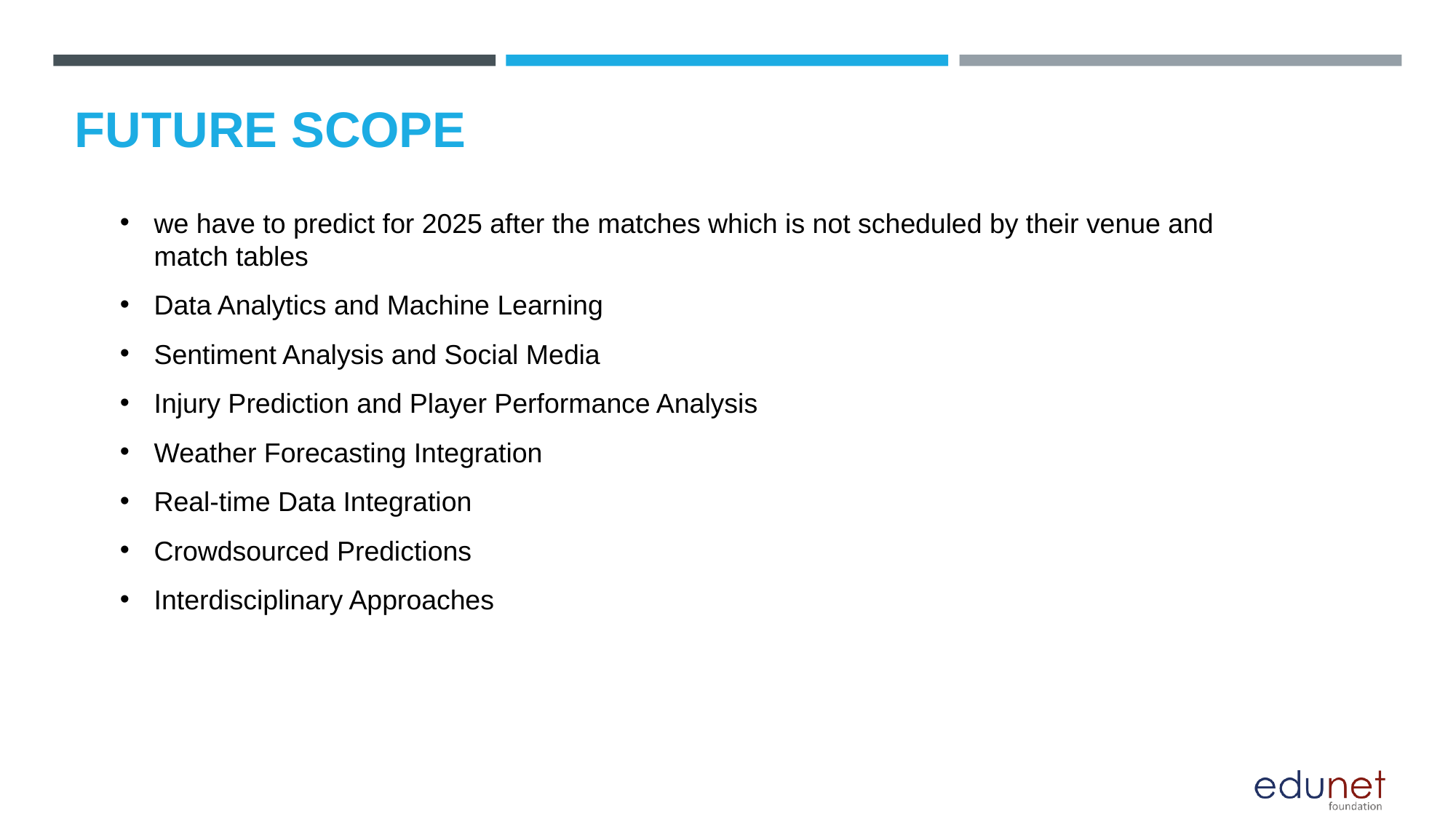

# FUTURE SCOPE
we have to predict for 2025 after the matches which is not scheduled by their venue and match tables
Data Analytics and Machine Learning
Sentiment Analysis and Social Media
Injury Prediction and Player Performance Analysis
Weather Forecasting Integration
Real-time Data Integration
Crowdsourced Predictions
Interdisciplinary Approaches